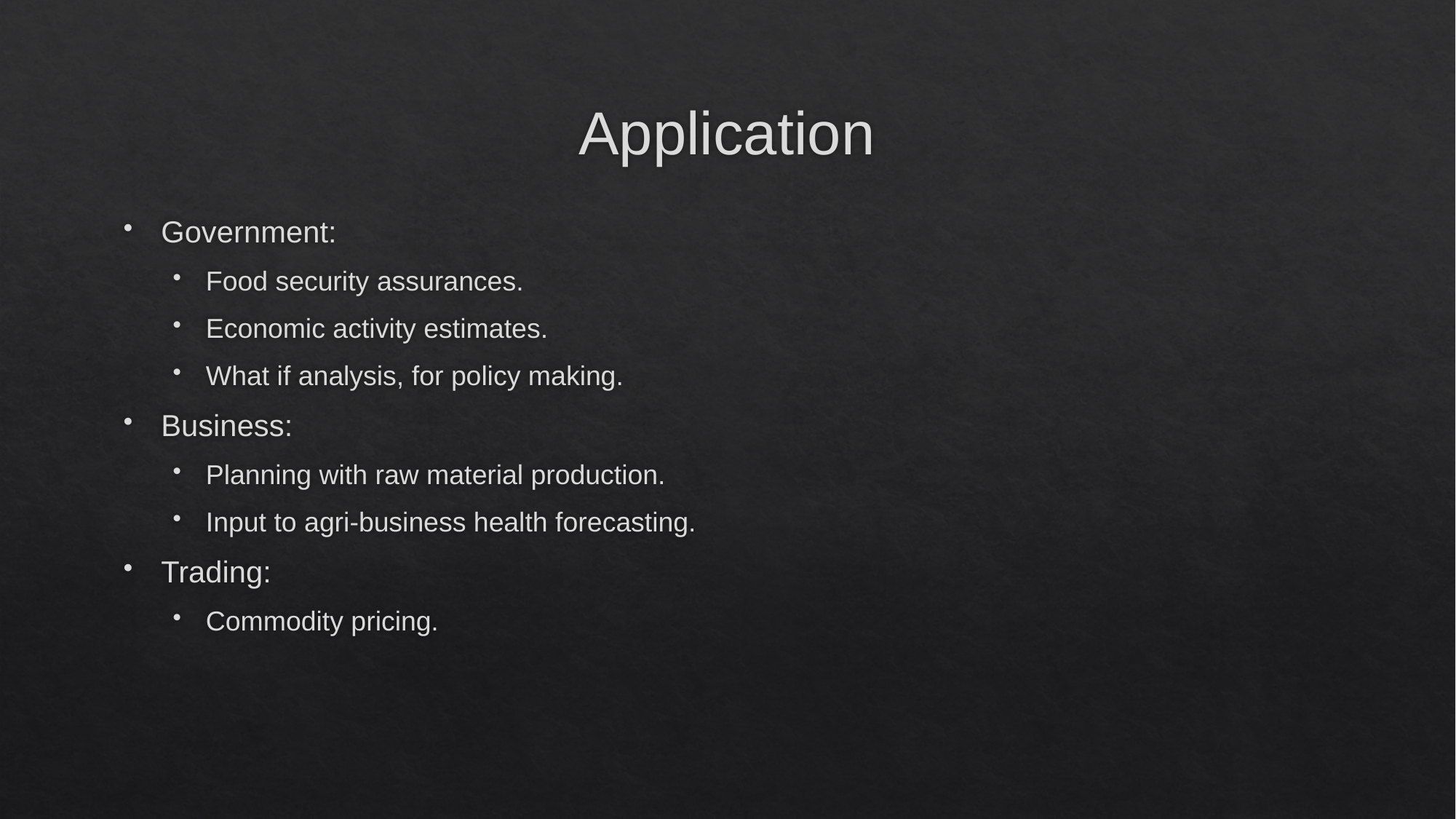

# Application
Government:
Food security assurances.
Economic activity estimates.
What if analysis, for policy making.
Business:
Planning with raw material production.
Input to agri-business health forecasting.
Trading:
Commodity pricing.